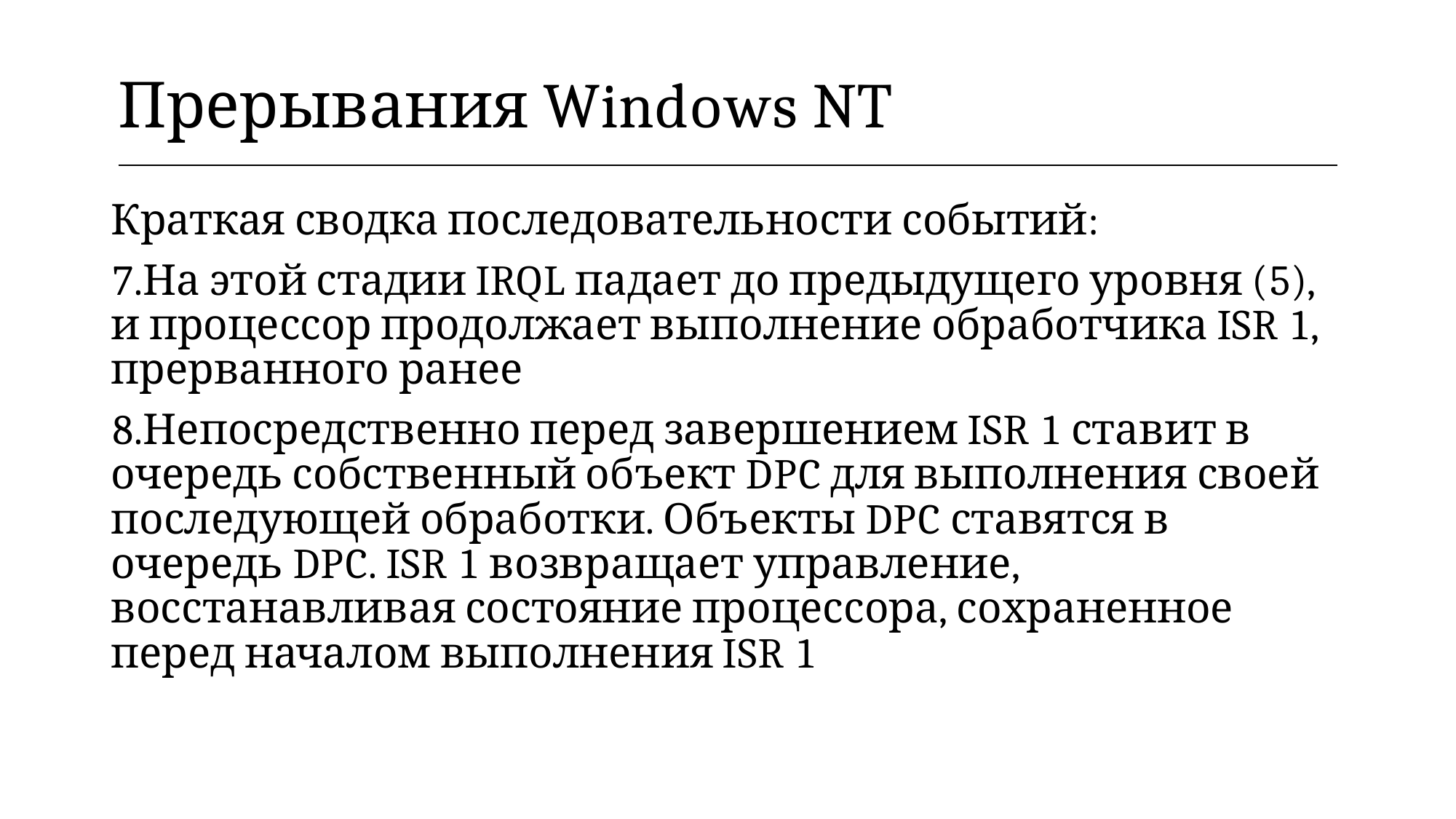

| Прерывания Windows NT |
| --- |
Краткая сводка последовательности событий:
На этой стадии IRQL падает до предыдущего уровня (5), и процессор продолжает выполнение обработчика ISR 1, прерванного ранее
Непосредственно перед завершением ISR 1 ставит в очередь собственный объект DPC для выполнения своей последующей обработки. Объекты DPC ставятся в очередь DPC. ISR 1 возвращает управление, восстанавливая состояние процессора, сохраненное перед началом выполнения ISR 1